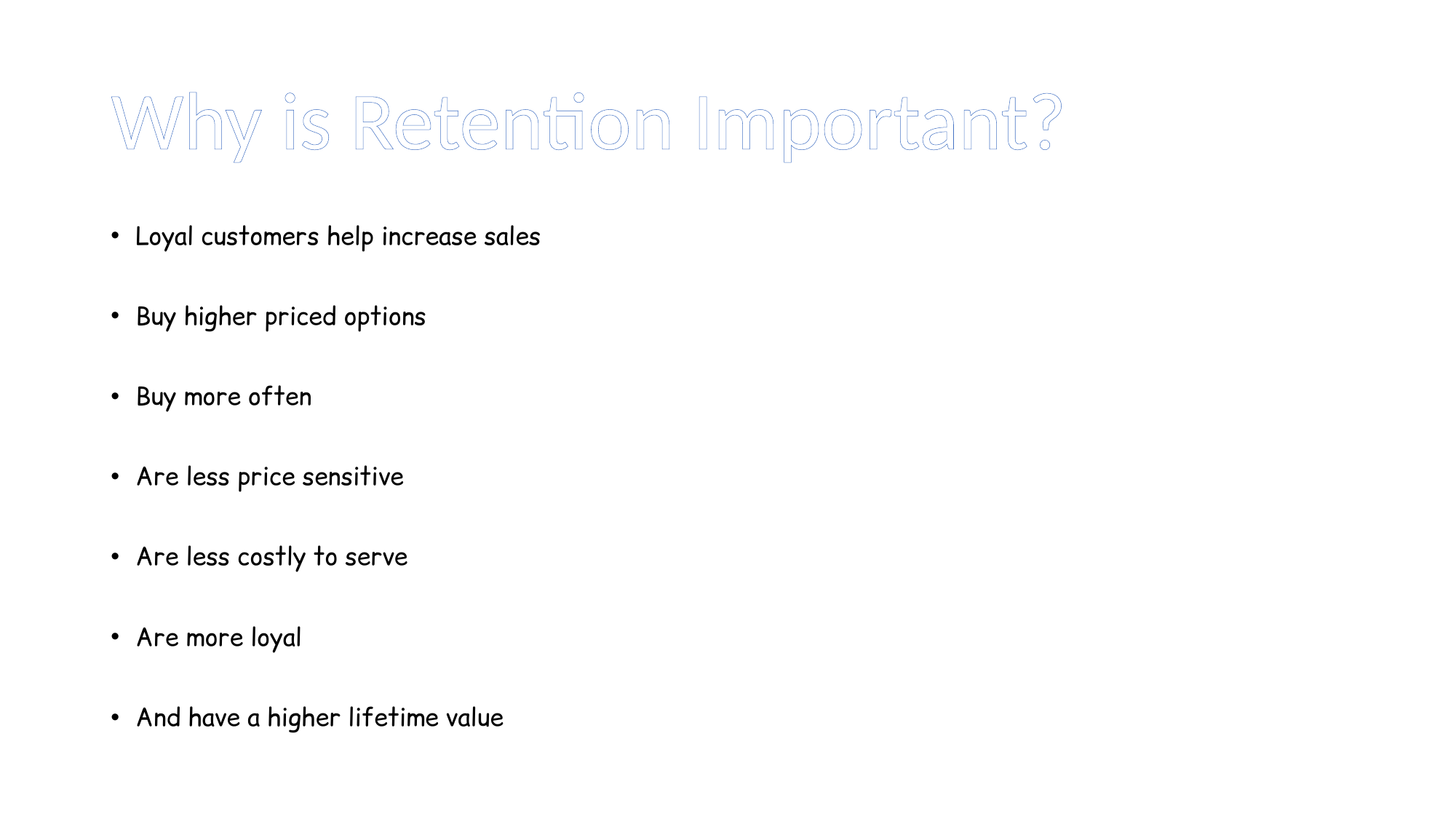

# Why is Retention Important?
Loyal customers help increase sales

Buy higher priced options

Buy more often

Are less price sensitive

Are less costly to serve

Are more loyal

And have a higher lifetime value